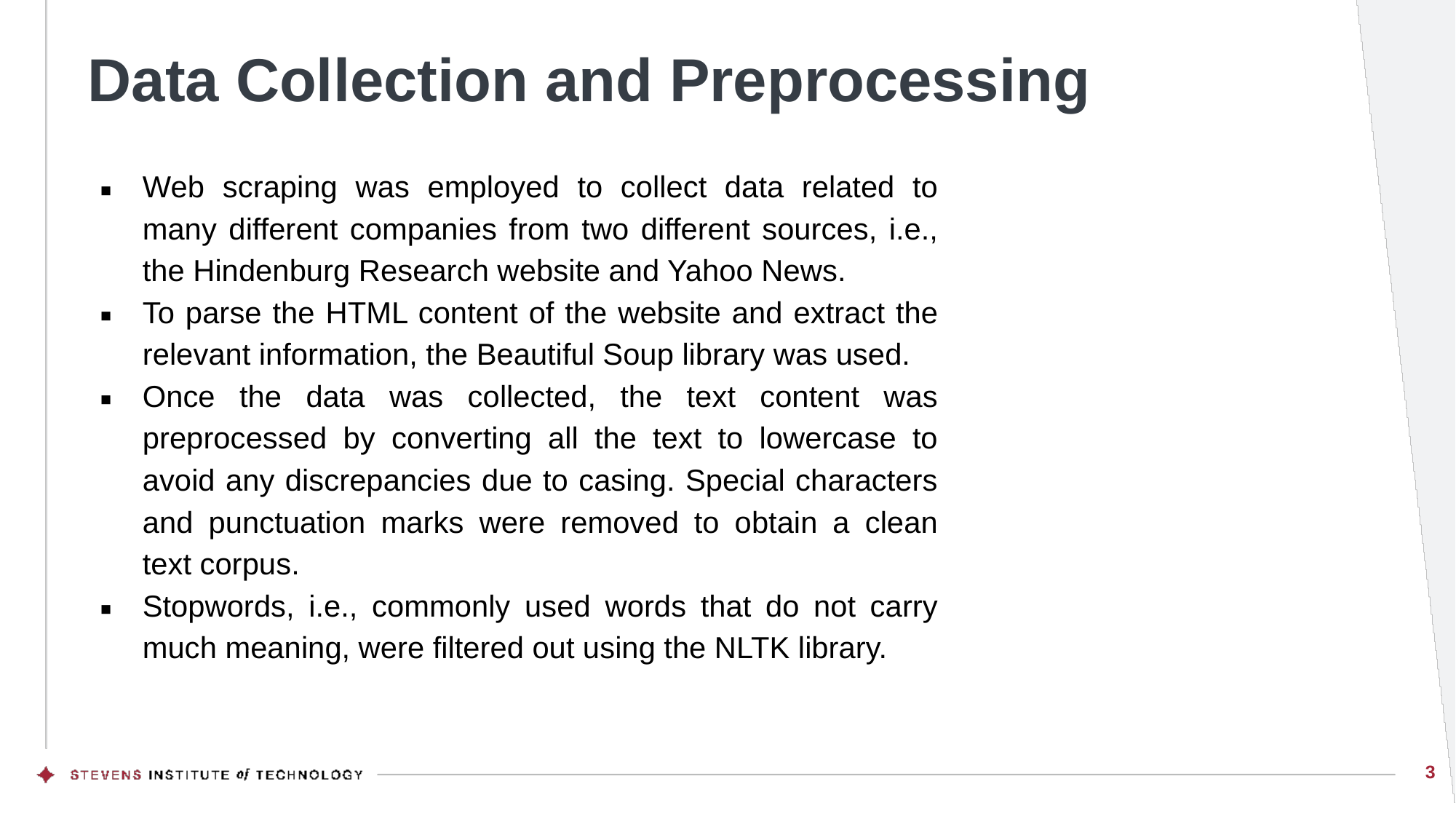

# Data Collection and Preprocessing
Web scraping was employed to collect data related to many different companies from two different sources, i.e., the Hindenburg Research website and Yahoo News.
To parse the HTML content of the website and extract the relevant information, the Beautiful Soup library was used.
Once the data was collected, the text content was preprocessed by converting all the text to lowercase to avoid any discrepancies due to casing. Special characters and punctuation marks were removed to obtain a clean text corpus.
Stopwords, i.e., commonly used words that do not carry much meaning, were filtered out using the NLTK library.
3